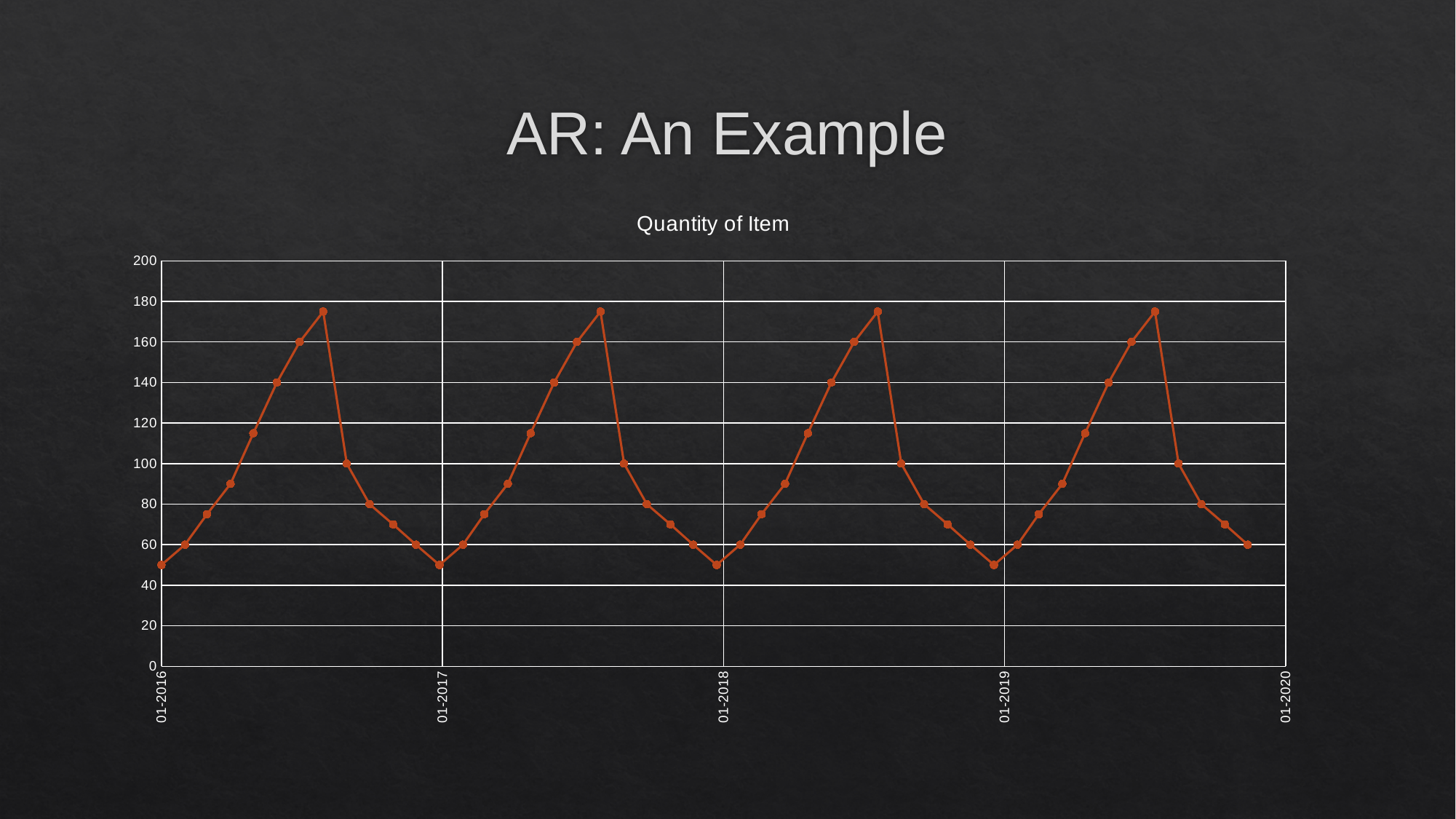

# AR: An Example

### Chart: Quantity of Item

| Category | Quantity |
|---|---|